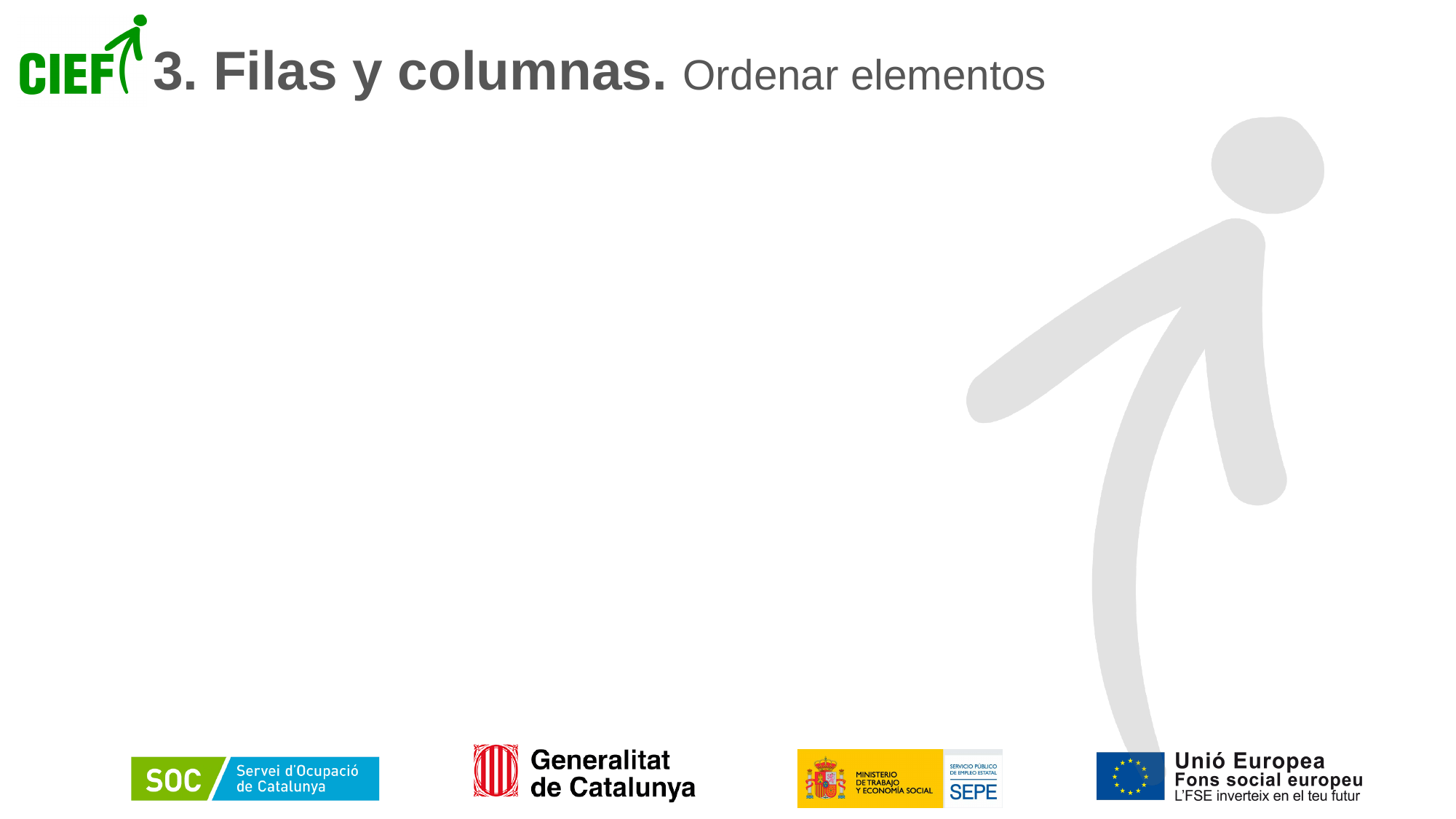

# 3. Filas y columnas. Ordenar elementos

20